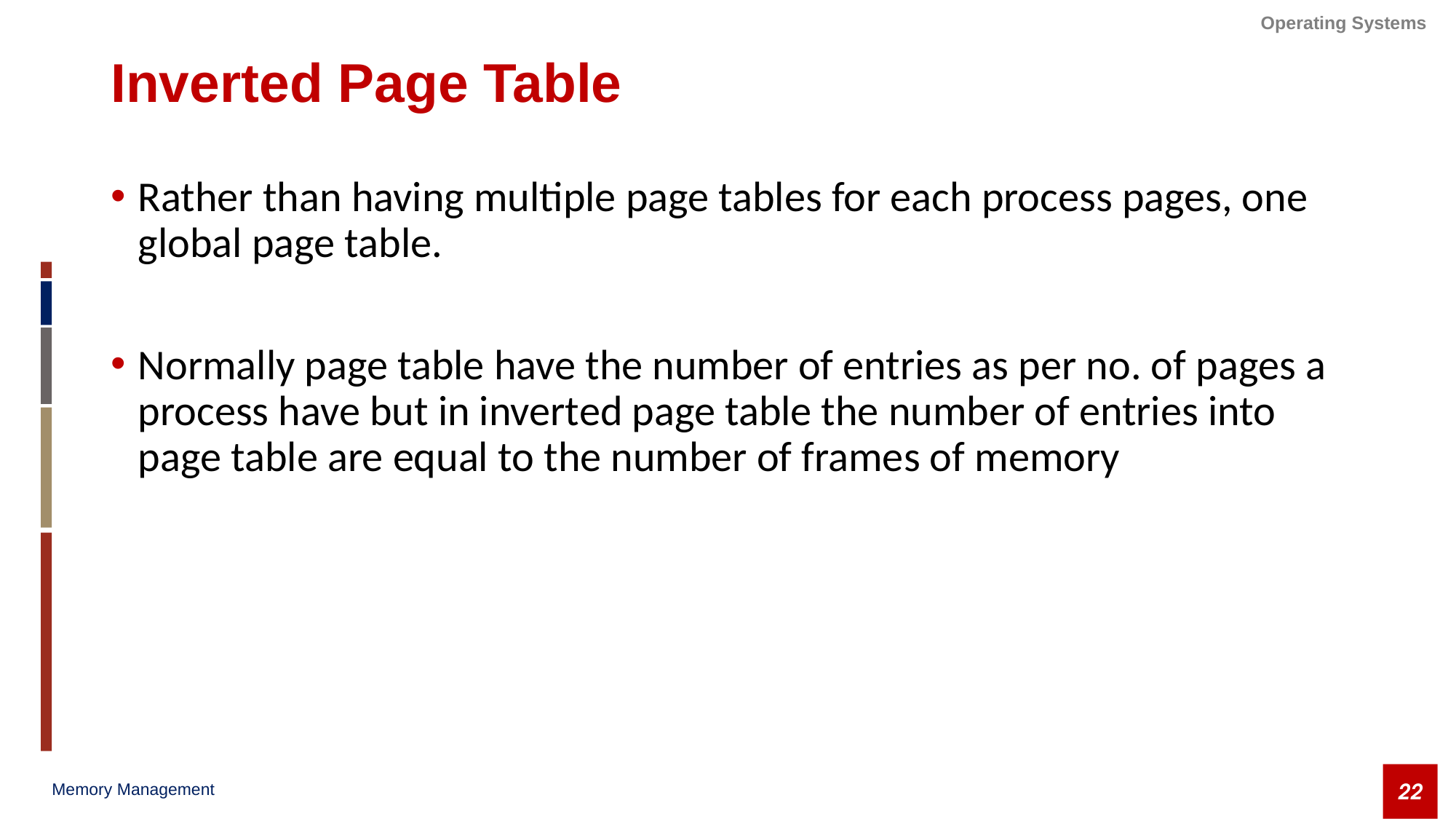

# Inverted Page Table
Rather than having multiple page tables for each process pages, one global page table.

Normally page table have the number of entries as per no. of pages a process have but in inverted page table the number of entries into page table are equal to the number of frames of memory